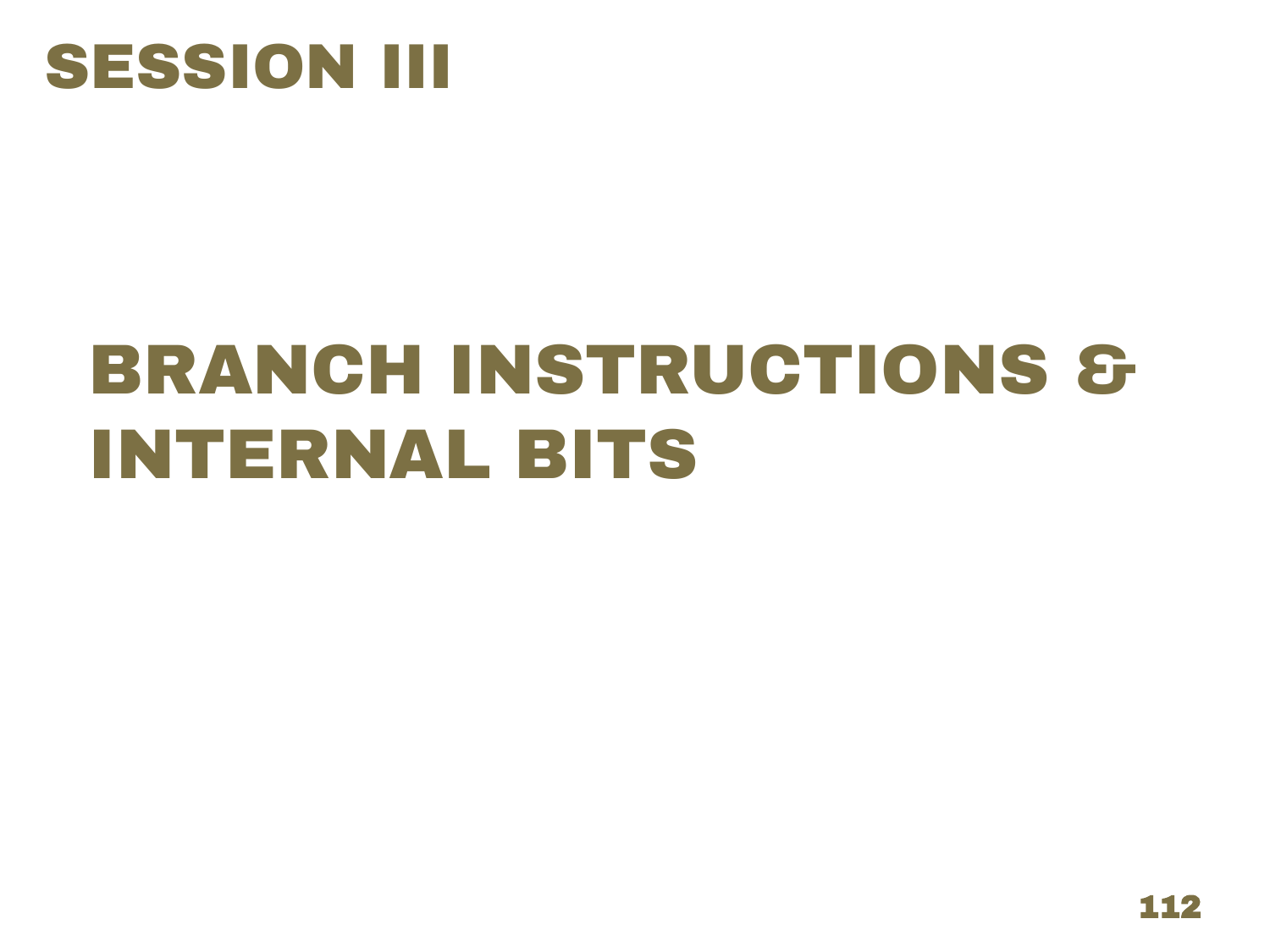

SESSION III
BRANCH INSTRUCTIONS & INTERNAL BITS
112